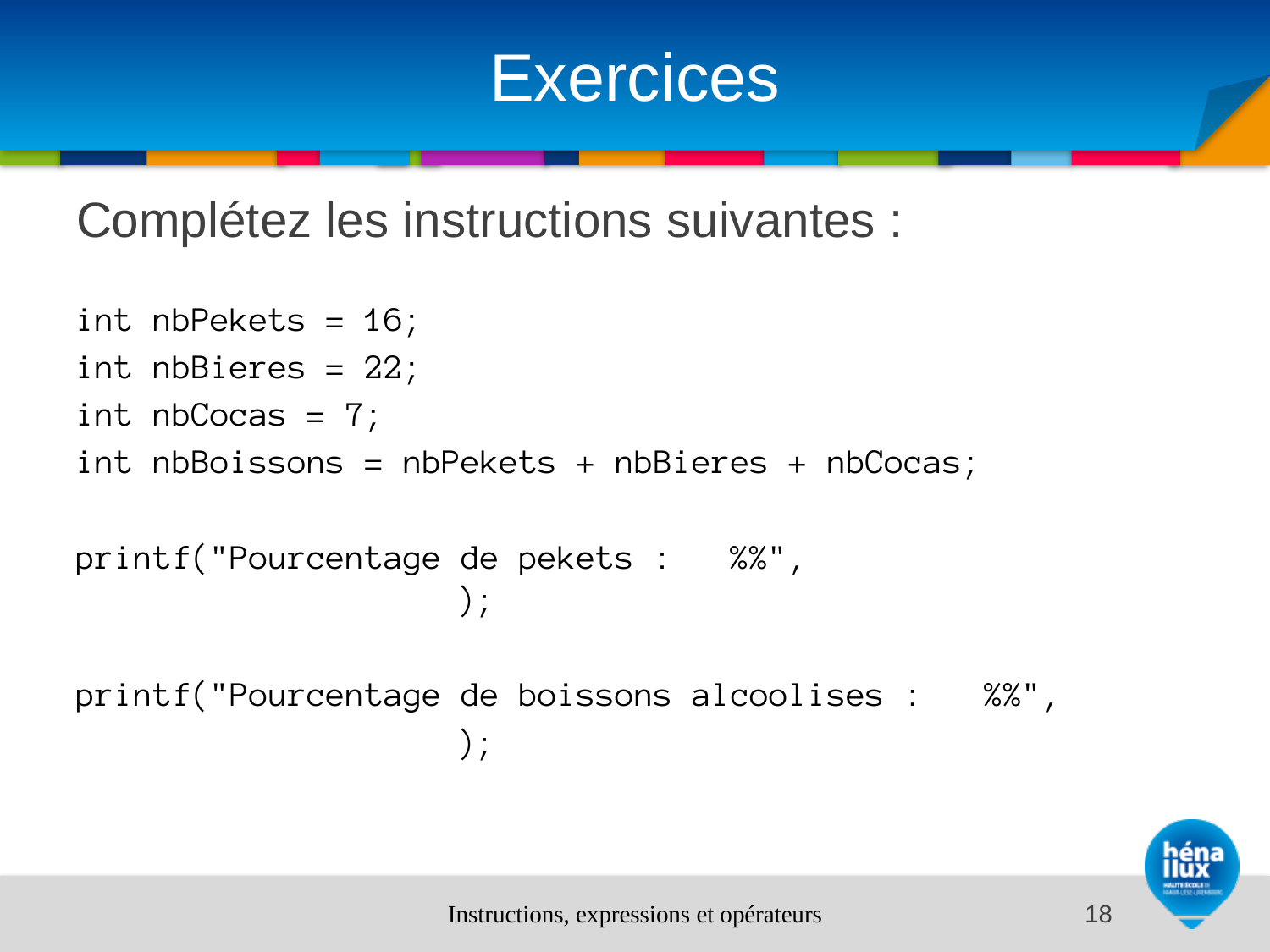

# Exercices
Complétez les instructions suivantes :

int nbPekets = 16;
int nbBieres = 22;
int nbCocas = 7;
int nbBoissons = nbPekets + nbBieres + nbCocas;

printf("Pourcentage de pekets : 	 %%",
			);

printf("Pourcentage de boissons alcoolises : 	 %%",
			);

Instructions, expressions et opérateurs
18